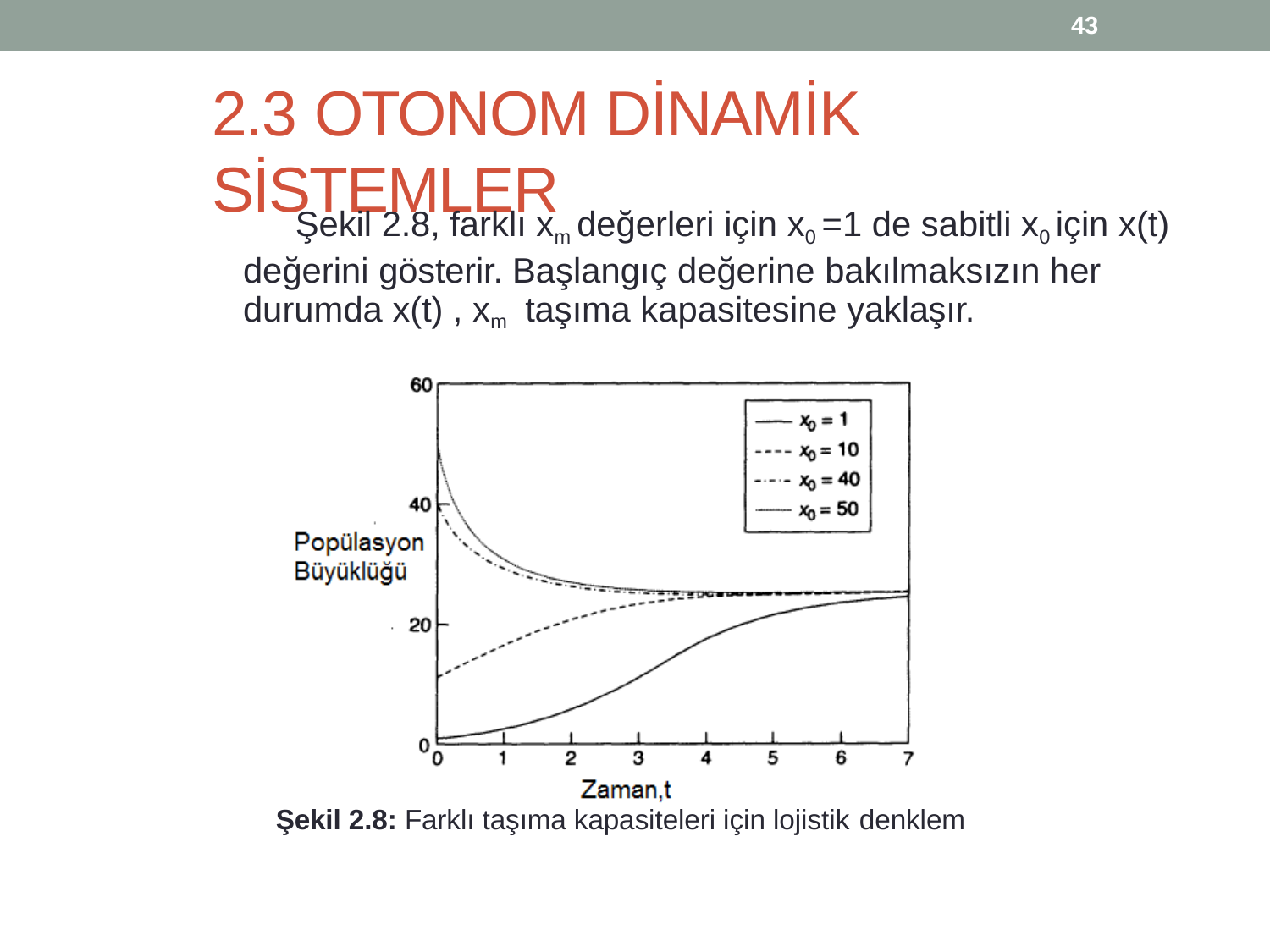

43
# 2.3 OTONOM DİNAMİK SİSTEMLER
Şekil 2.8, farklı xm değerleri için x0 =1 de sabitli x0 için x(t)  değerini gösterir. Başlangıç değerine bakılmaksızın her
durumda x(t) , xm
taşıma kapasitesine yaklaşır.

Şekil 2.8: Farklı taşıma kapasiteleri için lojistik denklem